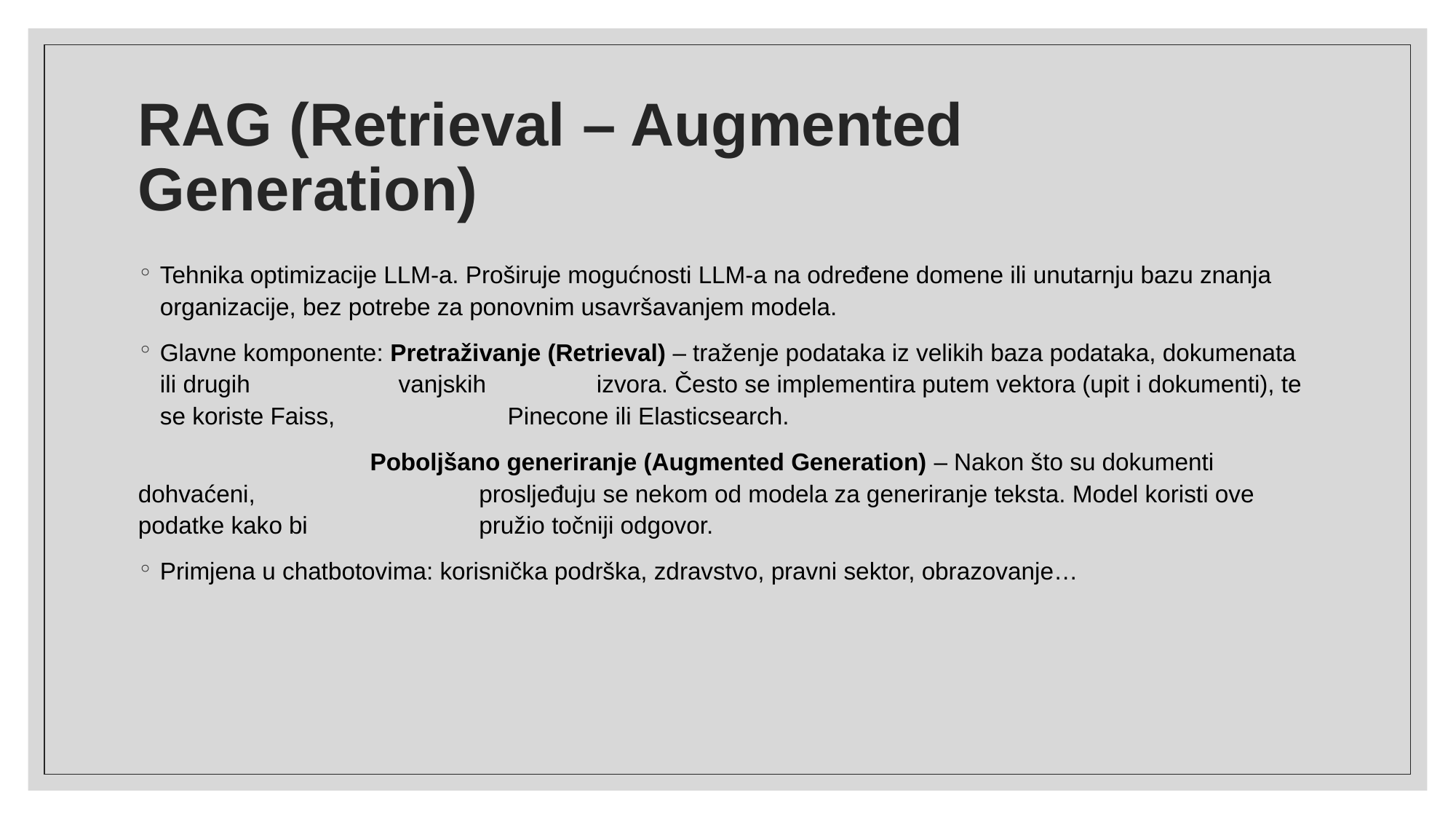

# RAG (Retrieval – Augmented Generation)
Tehnika optimizacije LLM-a. Proširuje mogućnosti LLM-a na određene domene ili unutarnju bazu znanja organizacije, bez potrebe za ponovnim usavršavanjem modela.
Glavne komponente: Pretraživanje (Retrieval) – traženje podataka iz velikih baza podataka, dokumenata ili drugih 		   vanjskih 	izvora. Često se implementira putem vektora (upit i dokumenti), te se koriste Faiss, 		   Pinecone ili Elasticsearch.
		  Poboljšano generiranje (Augmented Generation) – Nakon što su dokumenti dohvaćeni, 		  prosljeđuju se nekom od modela za generiranje teksta. Model koristi ove podatke kako bi 		  pružio točniji odgovor.
Primjena u chatbotovima: korisnička podrška, zdravstvo, pravni sektor, obrazovanje…